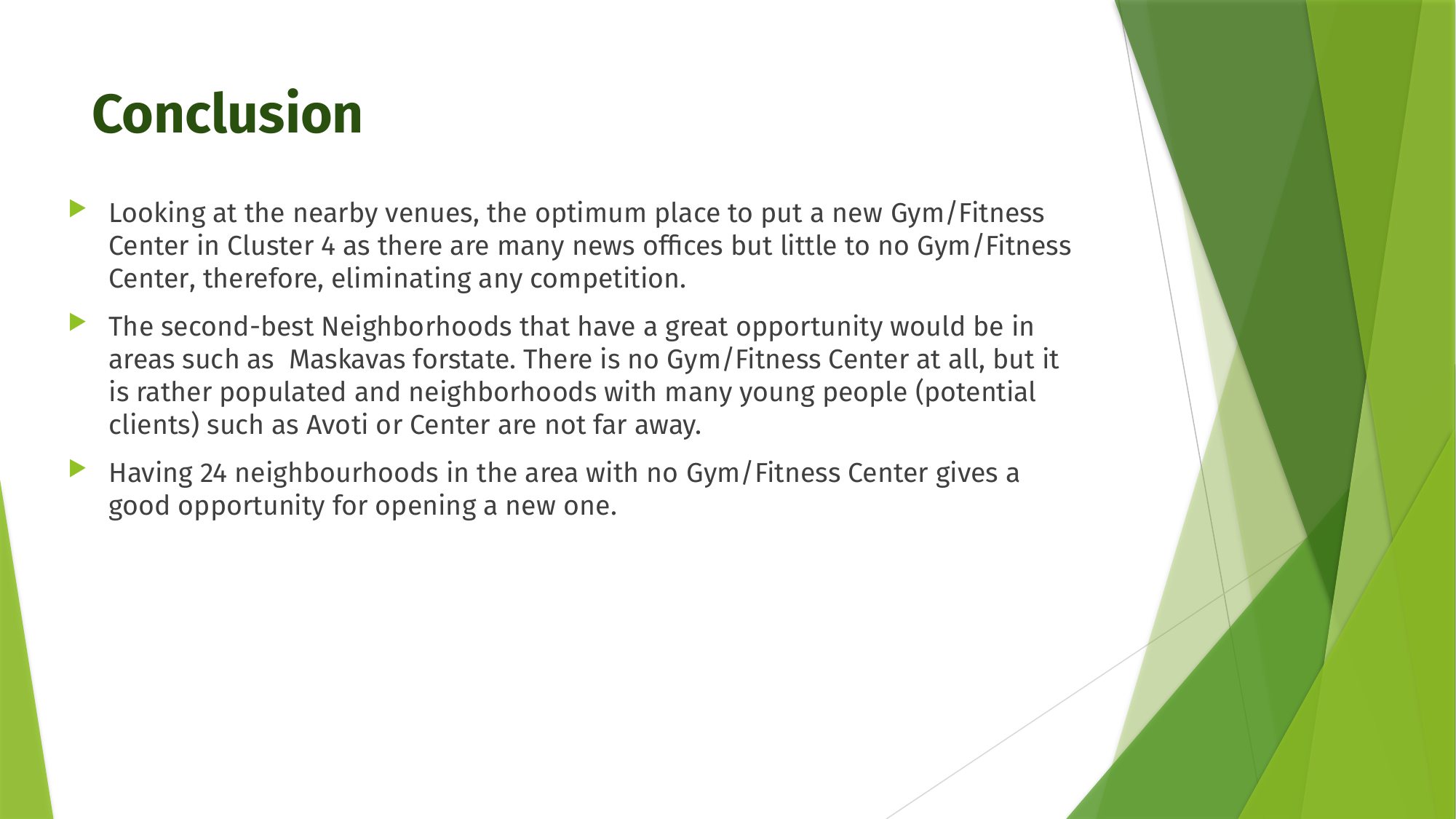

# Conclusion
Looking at the nearby venues, the optimum place to put a new Gym/Fitness Center in Cluster 4 as there are many news offices but little to no Gym/Fitness Center, therefore, eliminating any competition.
The second-best Neighborhoods that have a great opportunity would be in areas such as  Maskavas forstate. There is no Gym/Fitness Center at all, but it is rather populated and neighborhoods with many young people (potential clients) such as Avoti or Center are not far away.
Having 24 neighbourhoods in the area with no Gym/Fitness Center gives a good opportunity for opening a new one.